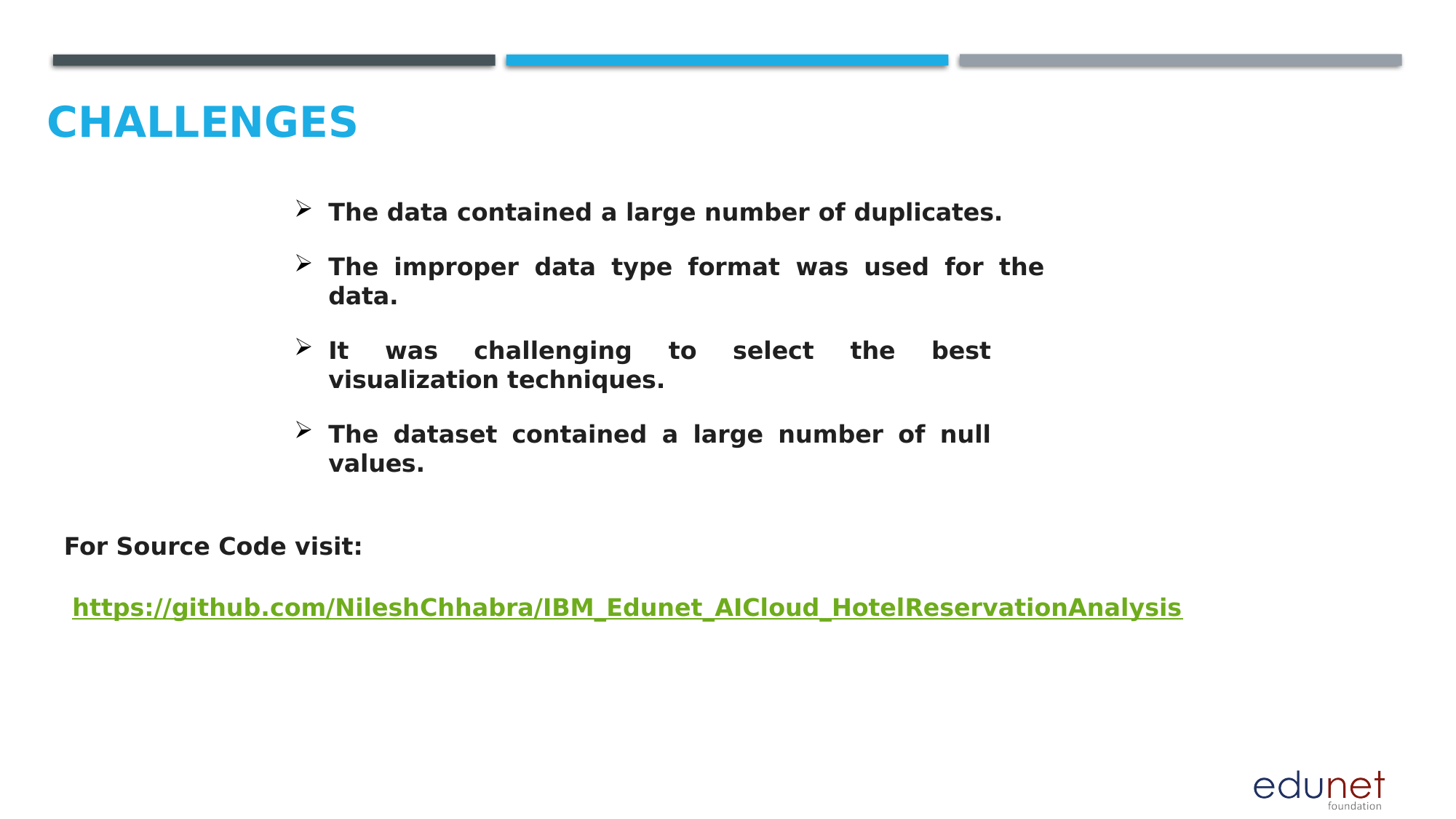

Challenges
The data contained a large number of duplicates.
The improper data type format was used for the data.
It was challenging to select the best visualization techniques.
The dataset contained a large number of null values.
For Source Code visit:

 https://github.com/NileshChhabra/IBM_Edunet_AICloud_HotelReservationAnalysis